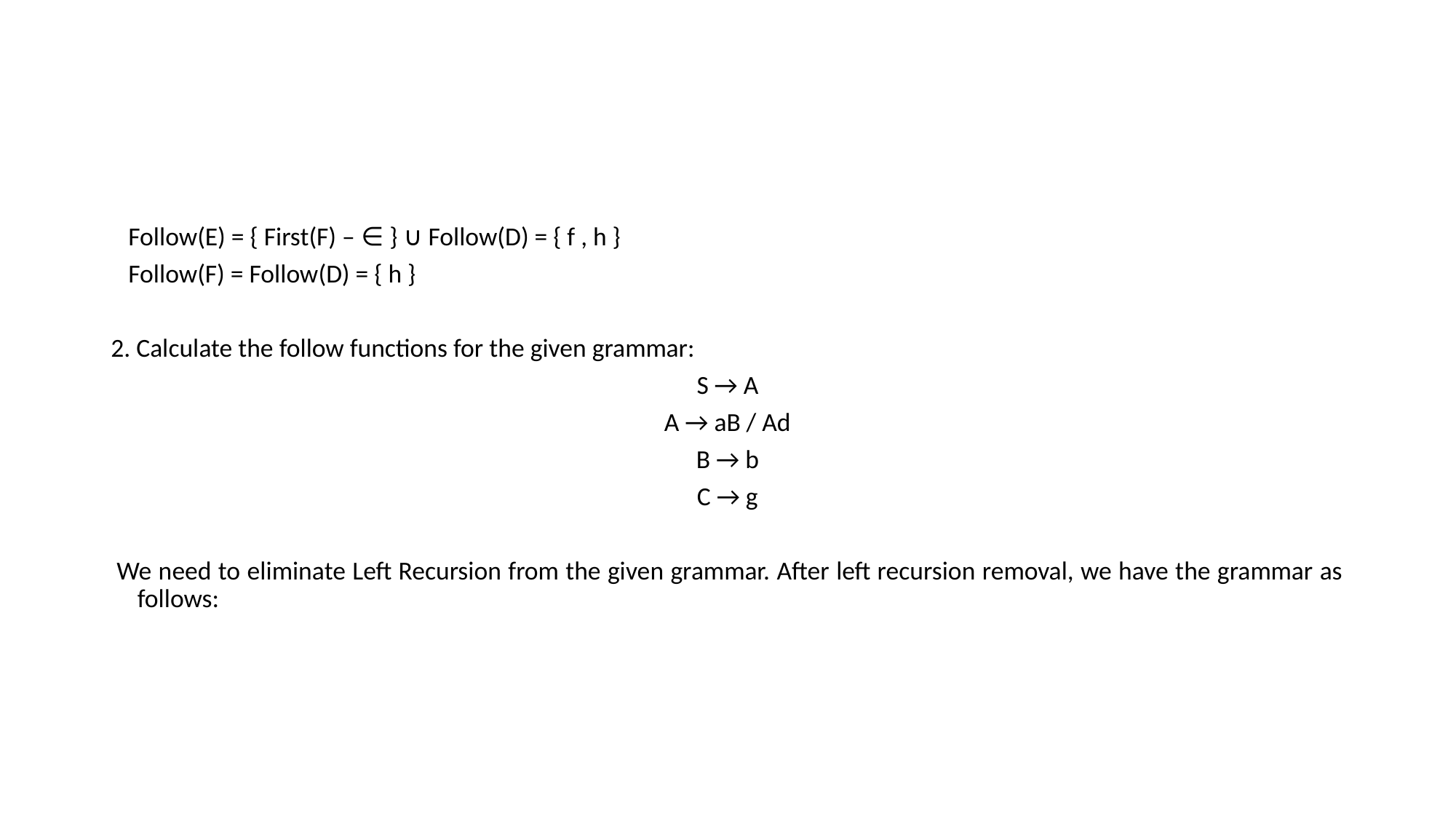

#
   Follow(E) = { First(F) – ∈ } ∪ Follow(D) = { f , h }
   Follow(F) = Follow(D) = { h }

2. Calculate the follow functions for the given grammar:
S → A
A → aB / Ad
B → b
C → g

 We need to eliminate Left Recursion from the given grammar. After left recursion removal, we have the grammar as follows: